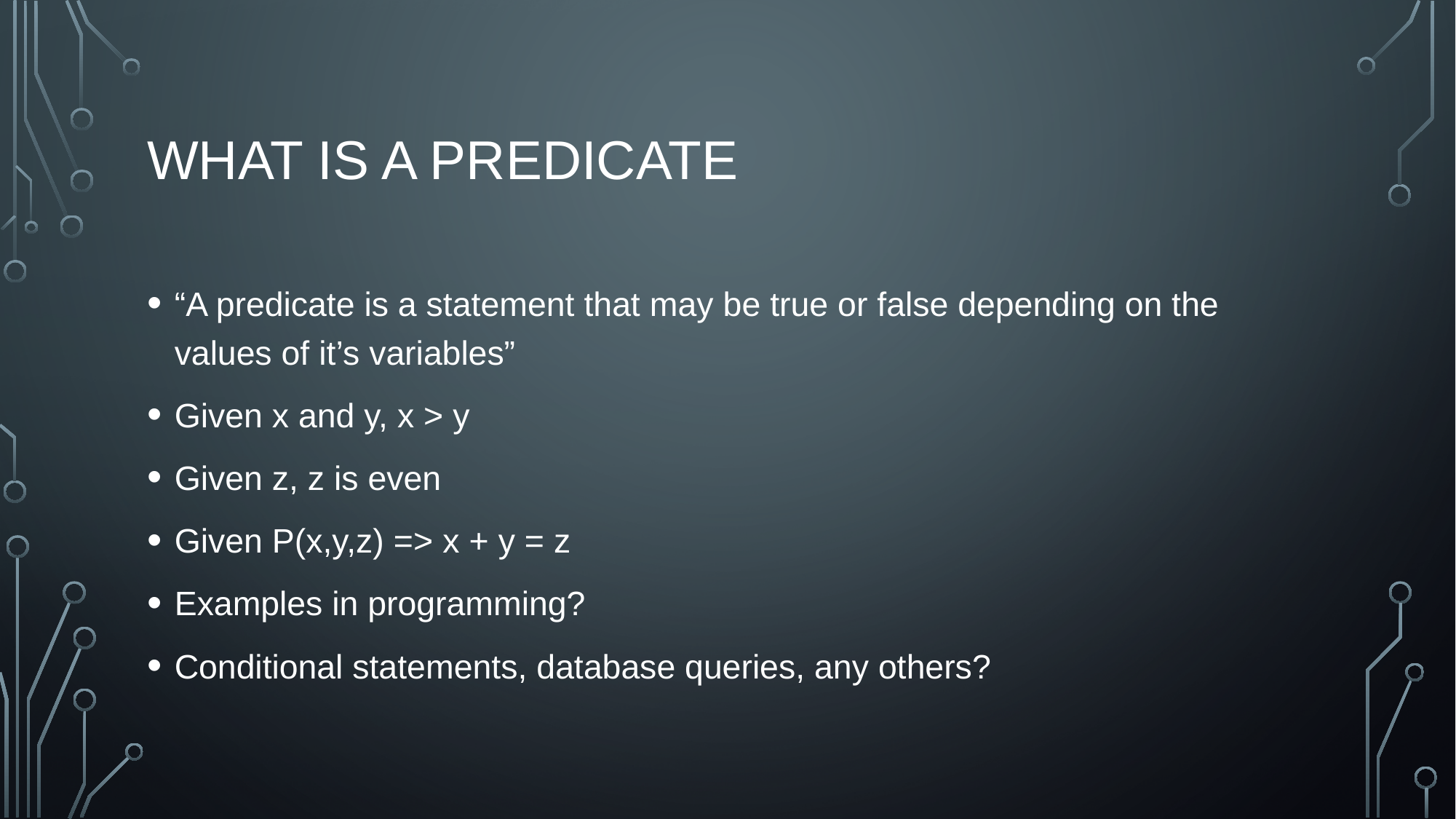

# What is a predicate
“A predicate is a statement that may be true or false depending on the values of it’s variables”
Given x and y, x > y
Given z, z is even
Given P(x,y,z) => x + y = z
Examples in programming?
Conditional statements, database queries, any others?